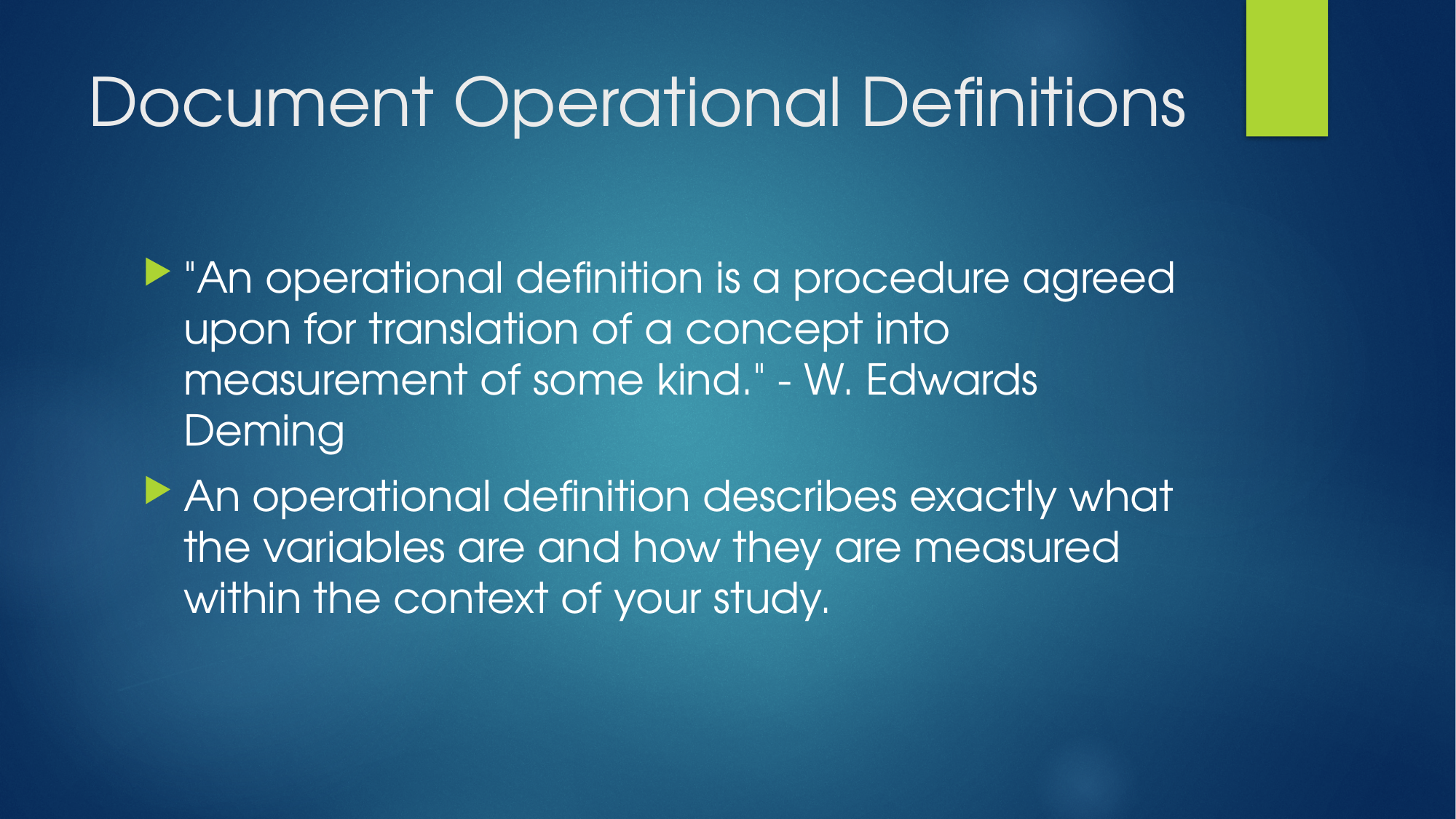

# Document Operational Definitions
"An operational definition is a procedure agreed upon for translation of a concept into measurement of some kind." - W. Edwards Deming
An operational definition describes exactly what the variables are and how they are measured within the context of your study.